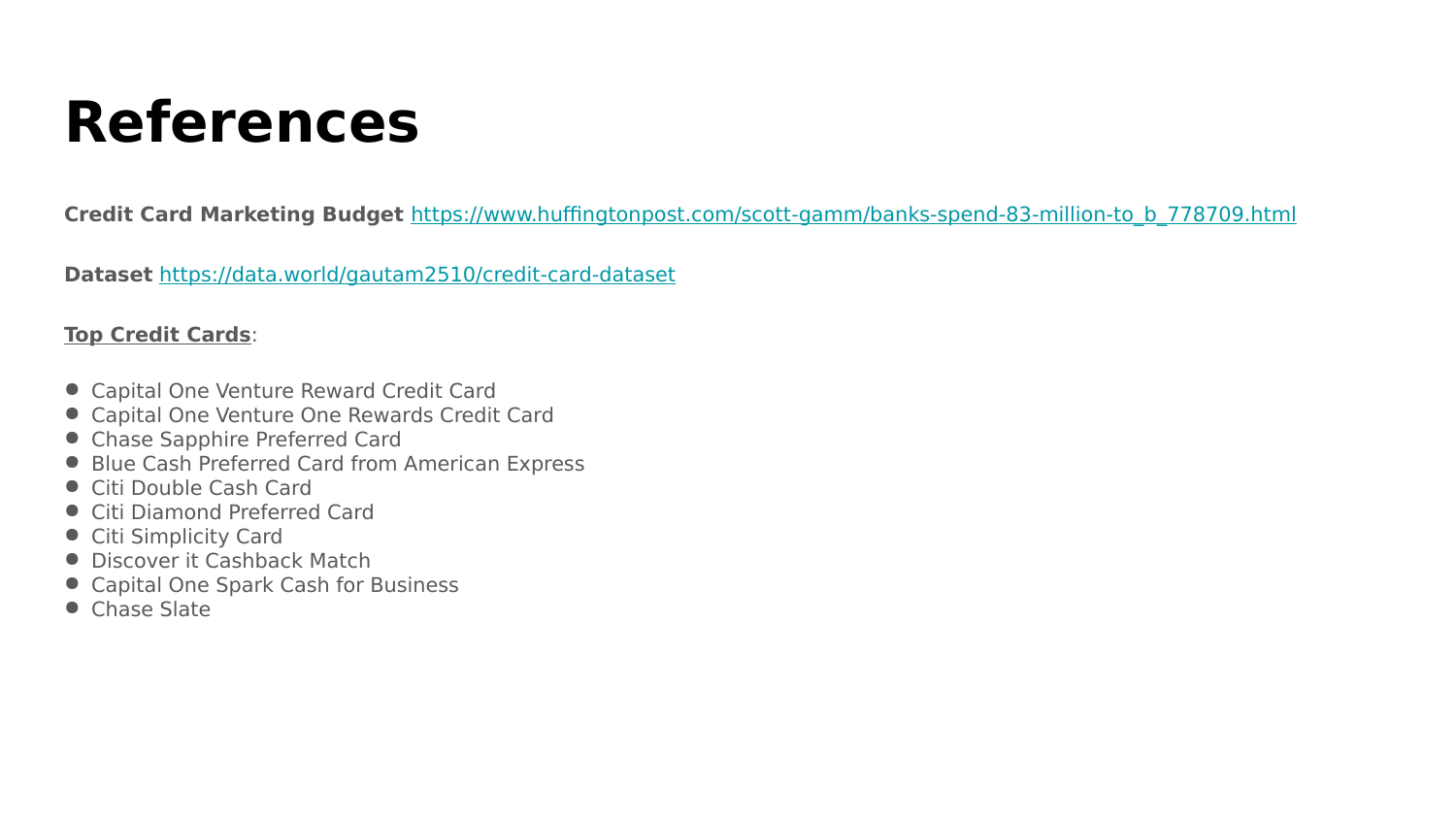

# References
Credit Card Marketing Budget https://www.huffingtonpost.com/scott-gamm/banks-spend-83-million-to_b_778709.html
Dataset https://data.world/gautam2510/credit-card-dataset
Top Credit Cards:
Capital One Venture Reward Credit Card
Capital One Venture One Rewards Credit Card
Chase Sapphire Preferred Card
Blue Cash Preferred Card from American Express
Citi Double Cash Card
Citi Diamond Preferred Card
Citi Simplicity Card
Discover it Cashback Match
Capital One Spark Cash for Business
Chase Slate